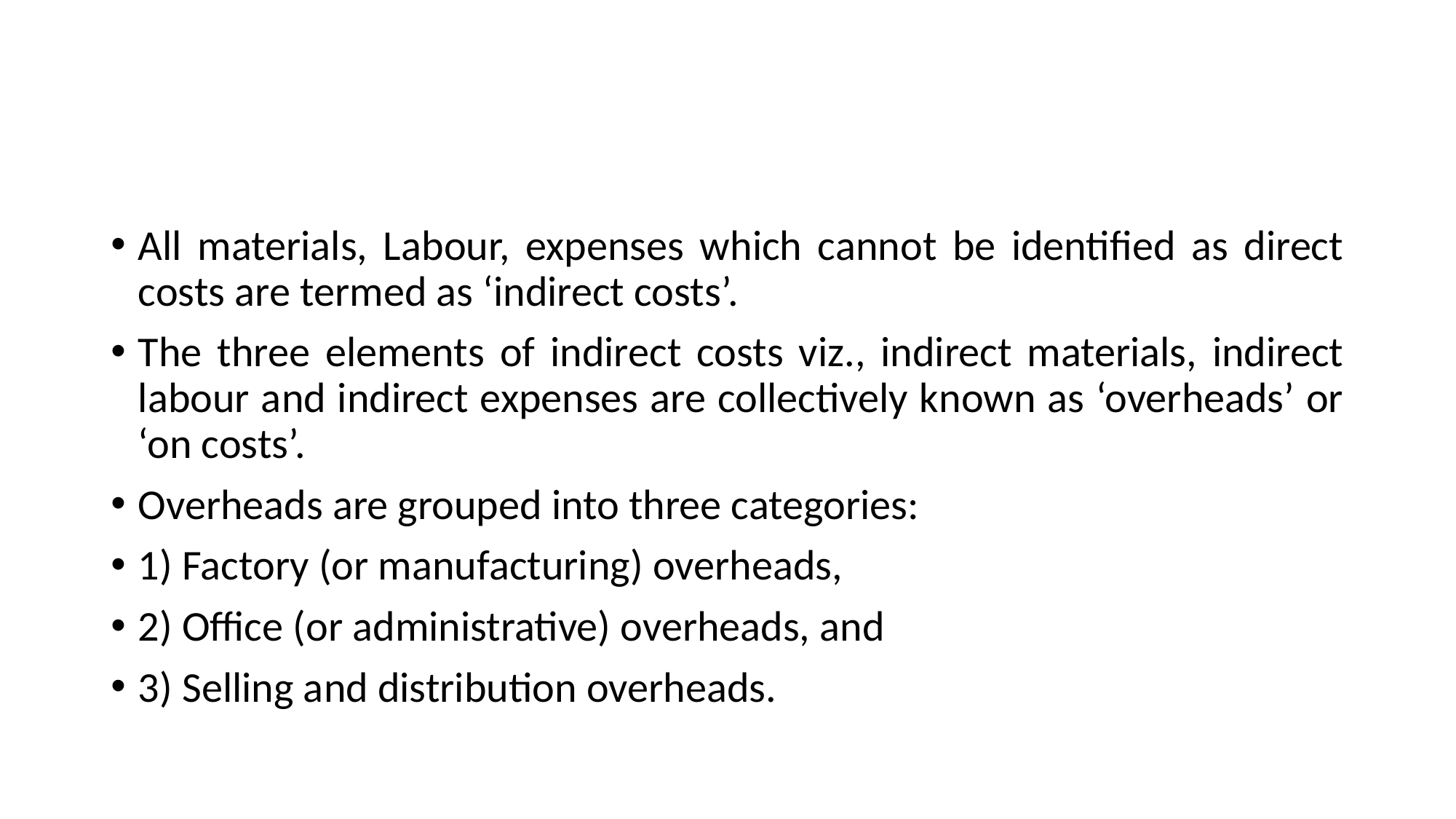

#
All materials, Labour, expenses which cannot be identified as direct costs are termed as ‘indirect costs’.
The three elements of indirect costs viz., indirect materials, indirect labour and indirect expenses are collectively known as ‘overheads’ or ‘on costs’.
Overheads are grouped into three categories:
1) Factory (or manufacturing) overheads,
2) Office (or administrative) overheads, and
3) Selling and distribution overheads.